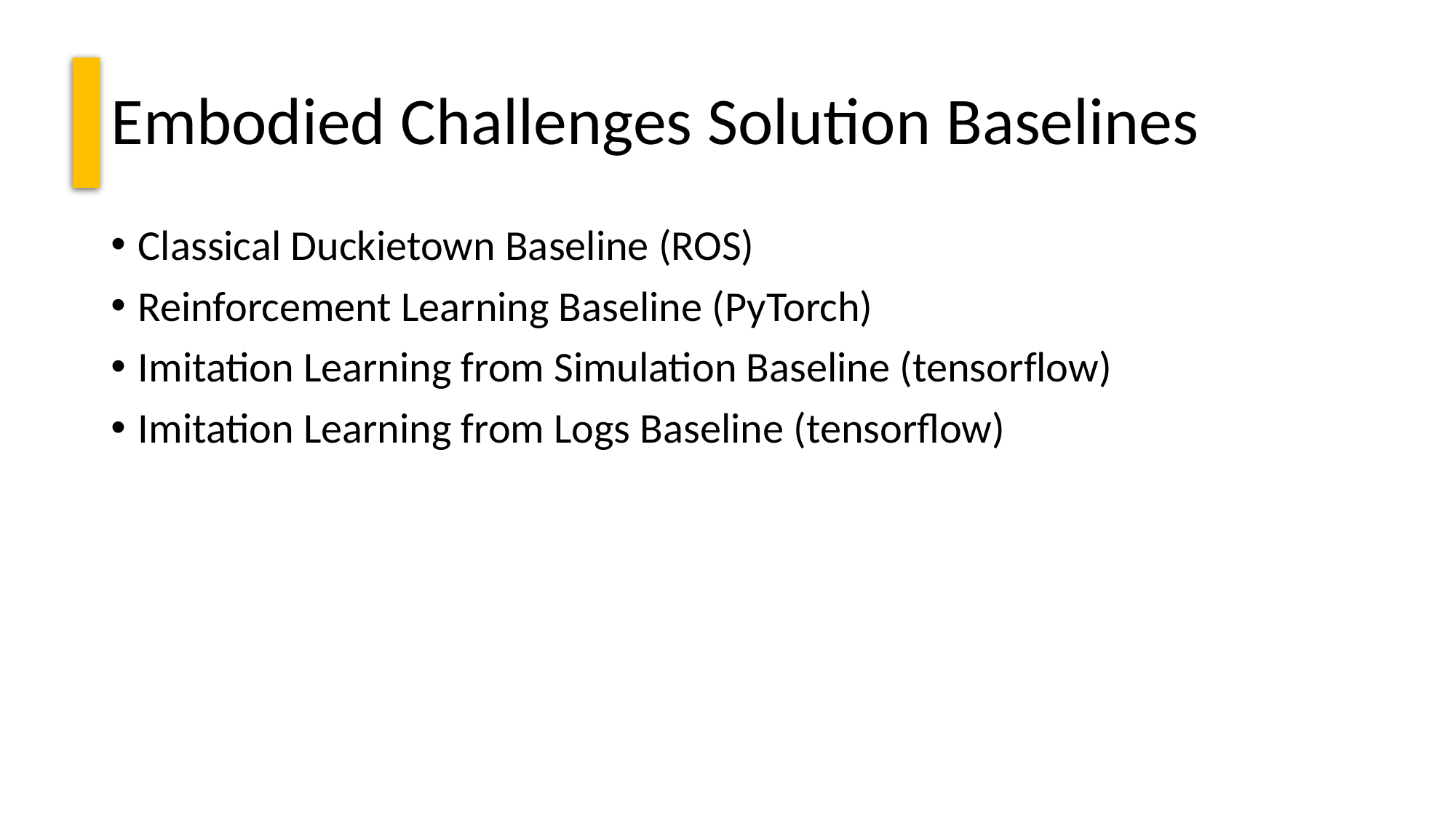

# Embodied Challenges Solution Baselines

Classical Duckietown Baseline (ROS)
Reinforcement Learning Baseline (PyTorch)
Imitation Learning from Simulation Baseline (tensorflow)
Imitation Learning from Logs Baseline (tensorflow)